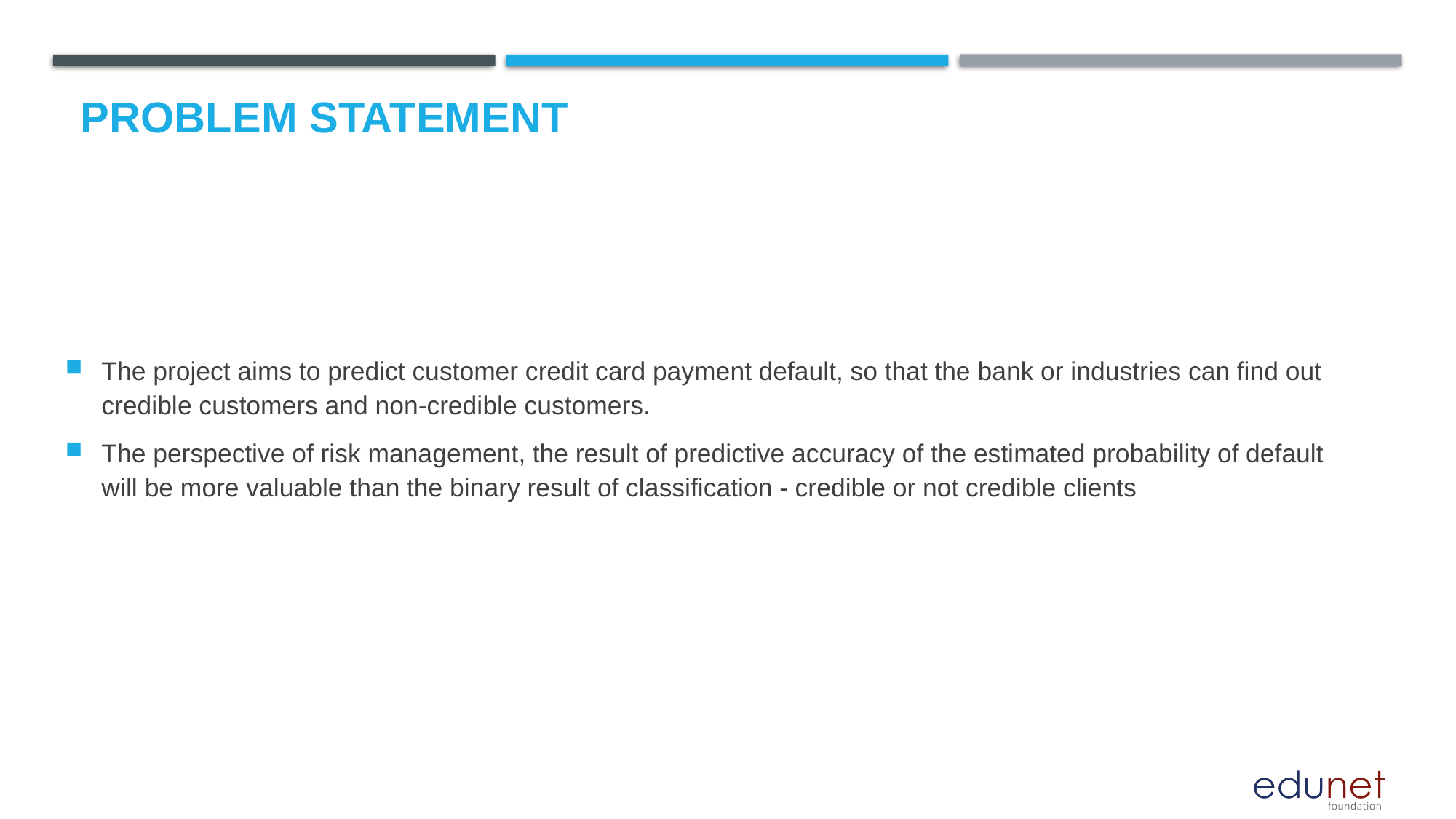

# Problem Statement
The project aims to predict customer credit card payment default, so that the bank or industries can find out credible customers and non-credible customers.
The perspective of risk management, the result of predictive accuracy of the estimated probability of default will be more valuable than the binary result of classification - credible or not credible clients